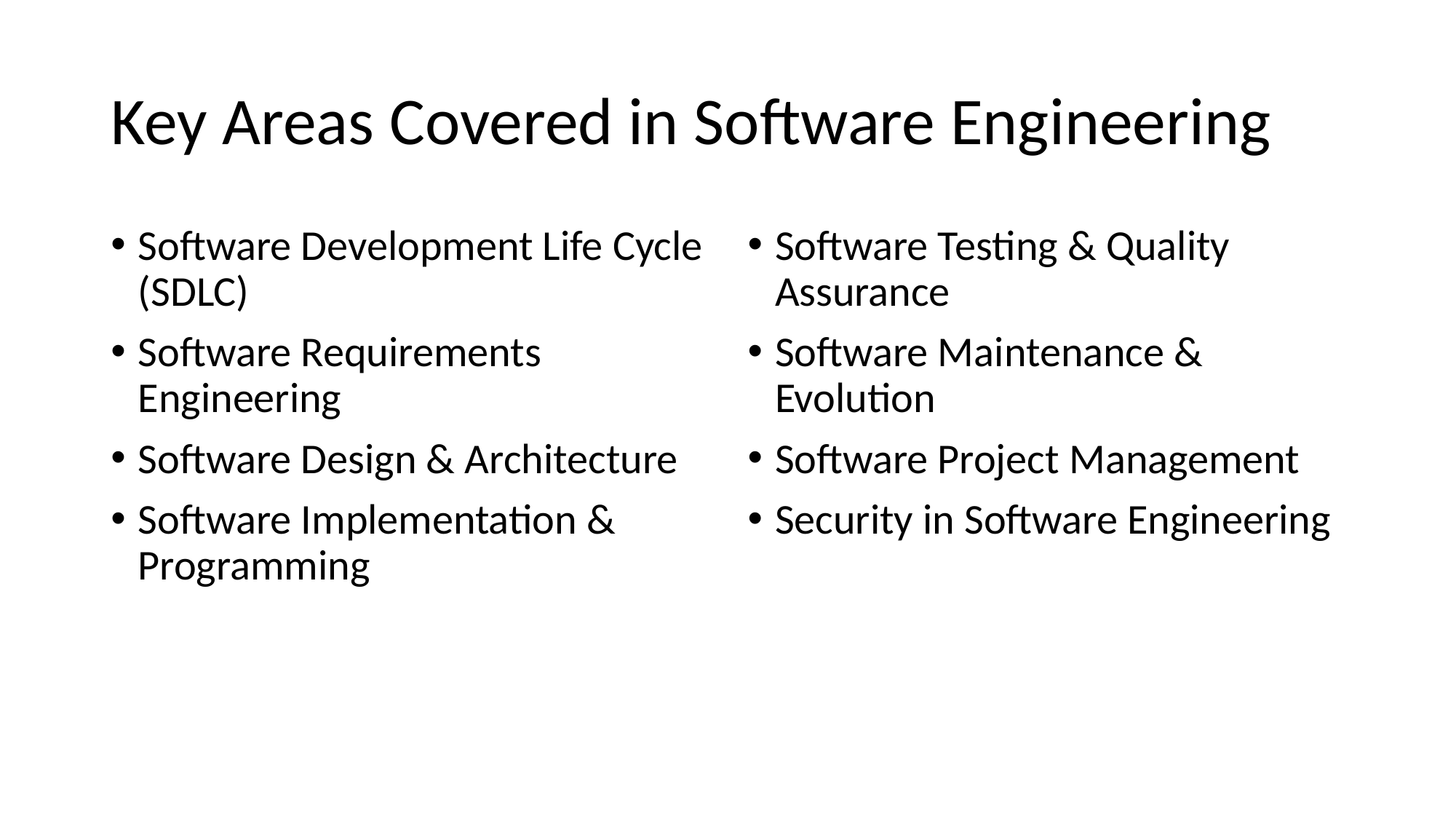

# Key Areas Covered in Software Engineering
Software Development Life Cycle (SDLC)
Software Requirements Engineering
Software Design & Architecture
Software Implementation & Programming
Software Testing & Quality Assurance
Software Maintenance & Evolution
Software Project Management
Security in Software Engineering